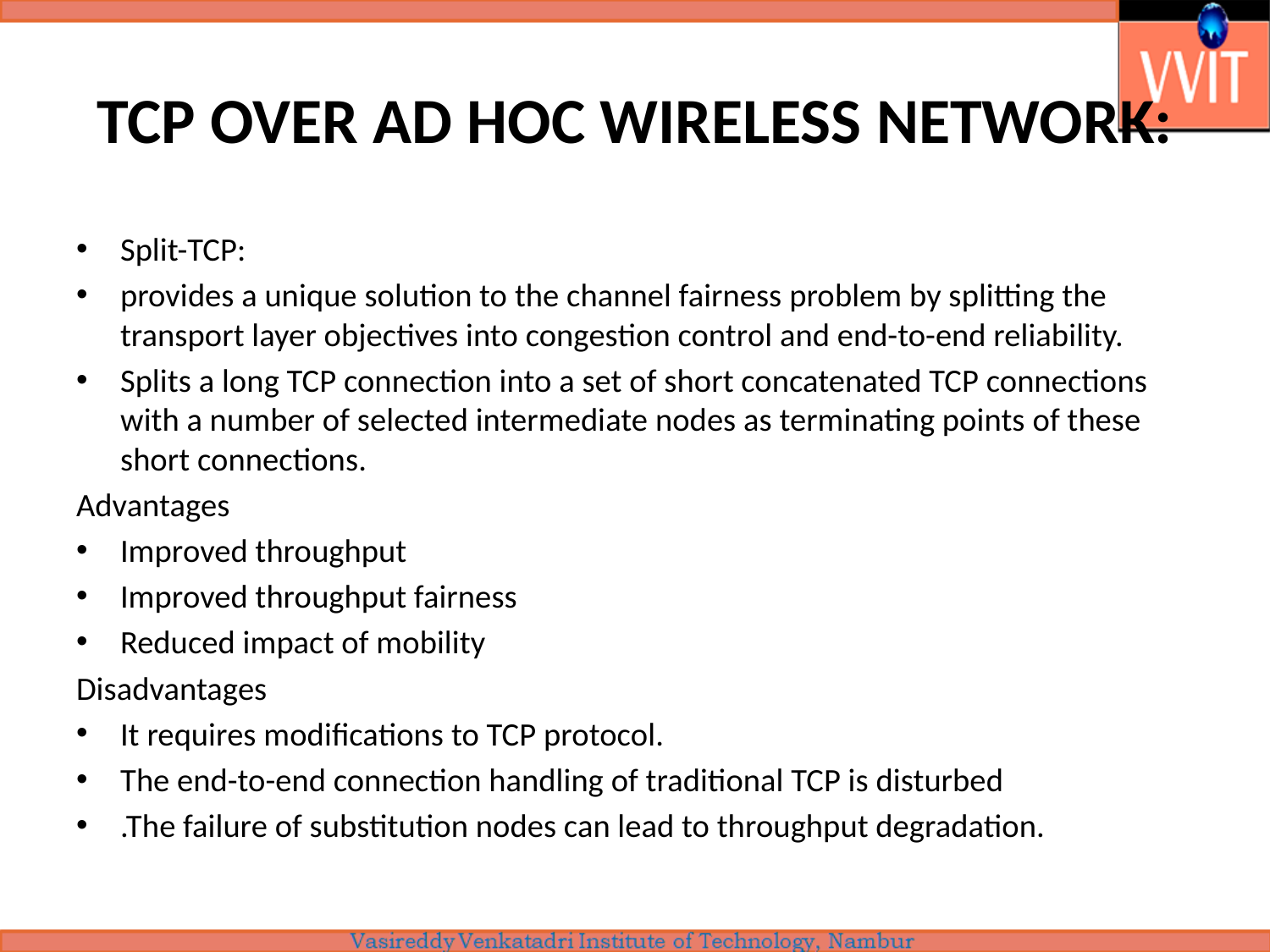

# TCP OVER AD HOC WIRELESS NETWORK:
Split-TCP:
provides a unique solution to the channel fairness problem by splitting the transport layer objectives into congestion control and end-to-end reliability.
Splits a long TCP connection into a set of short concatenated TCP connections with a number of selected intermediate nodes as terminating points of these short connections.
Advantages
Improved throughput
Improved throughput fairness
Reduced impact of mobility
Disadvantages
It requires modifications to TCP protocol.
The end-to-end connection handling of traditional TCP is disturbed
.The failure of substitution nodes can lead to throughput degradation.